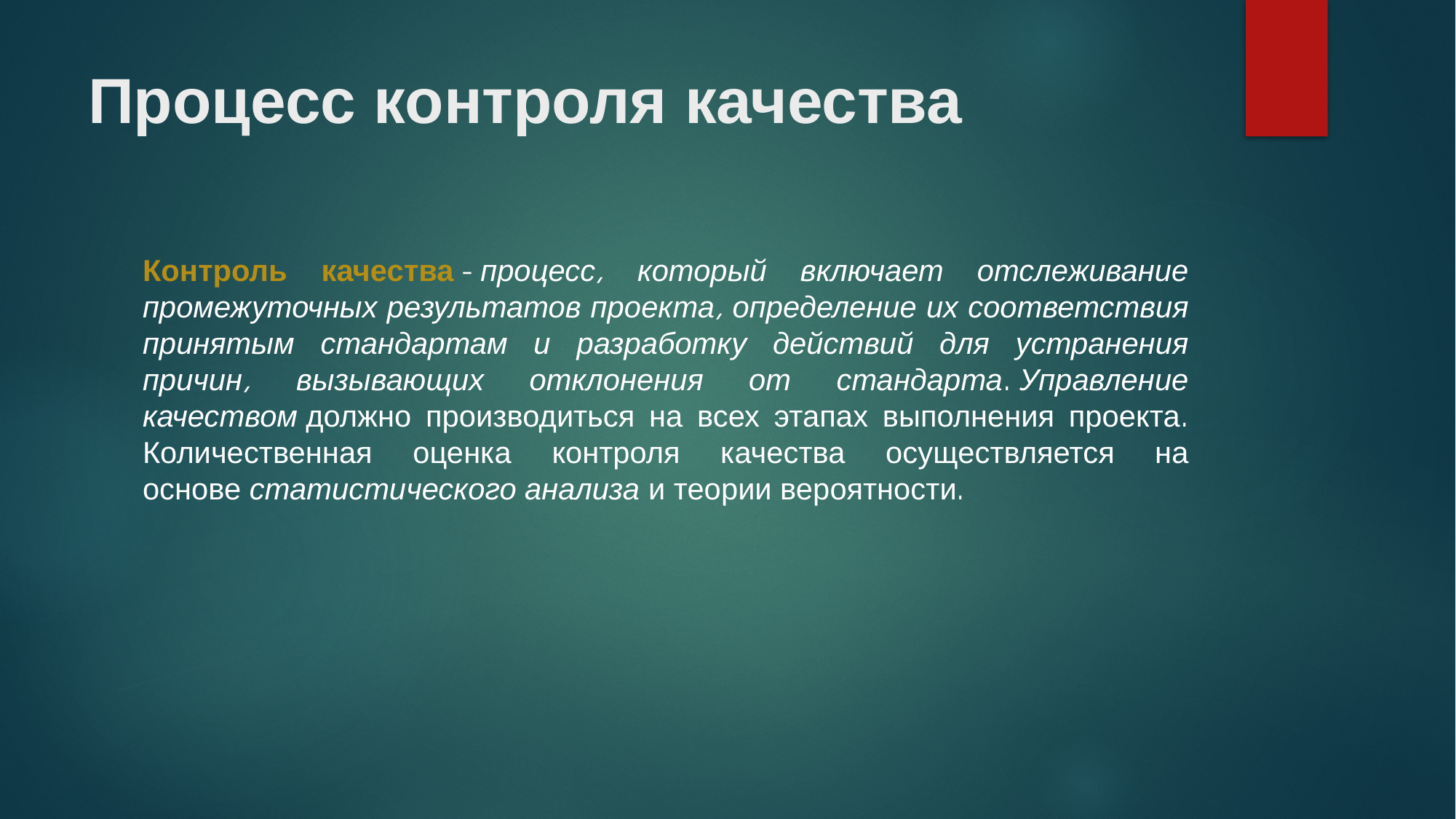

# Процесс контроля качества
Контроль качества - процесс, который включает отслеживание промежуточных результатов проекта, определение их соответствия принятым стандартам и разработку действий для устранения причин, вызывающих отклонения от стандарта. Управление качеством должно производиться на всех этапах выполнения проекта. Количественная оценка контроля качества осуществляется на основе статистического анализа и теории вероятности.